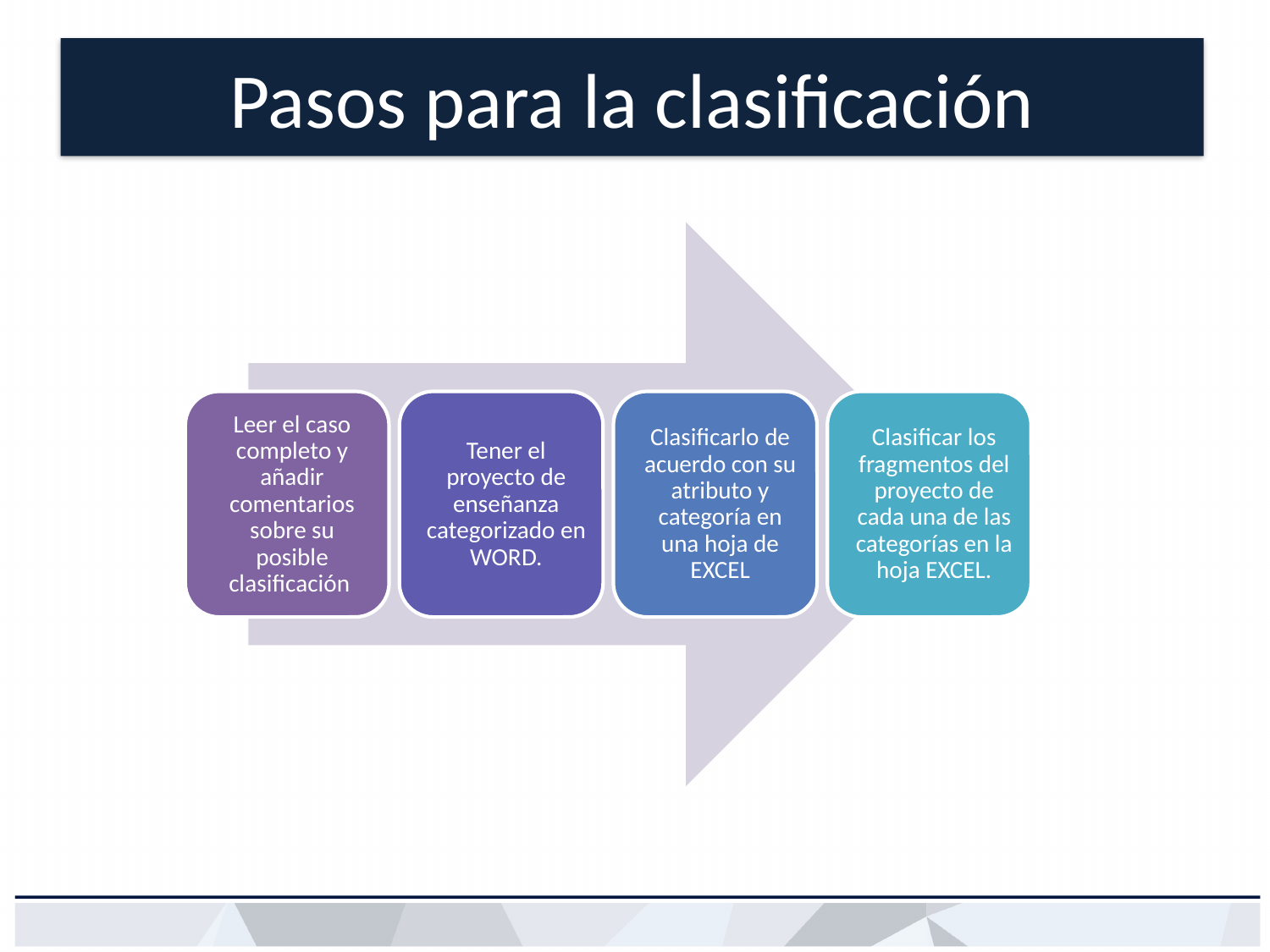

Pasos para la clasificación
Leer el caso completo y añadir comentarios sobre su posible clasificación
Tener el proyecto de enseñanza categorizado en WORD.
Clasificarlo de acuerdo con su atributo y categoría en una hoja de EXCEL
Clasificar los fragmentos del proyecto de cada una de las categorías en la hoja EXCEL.